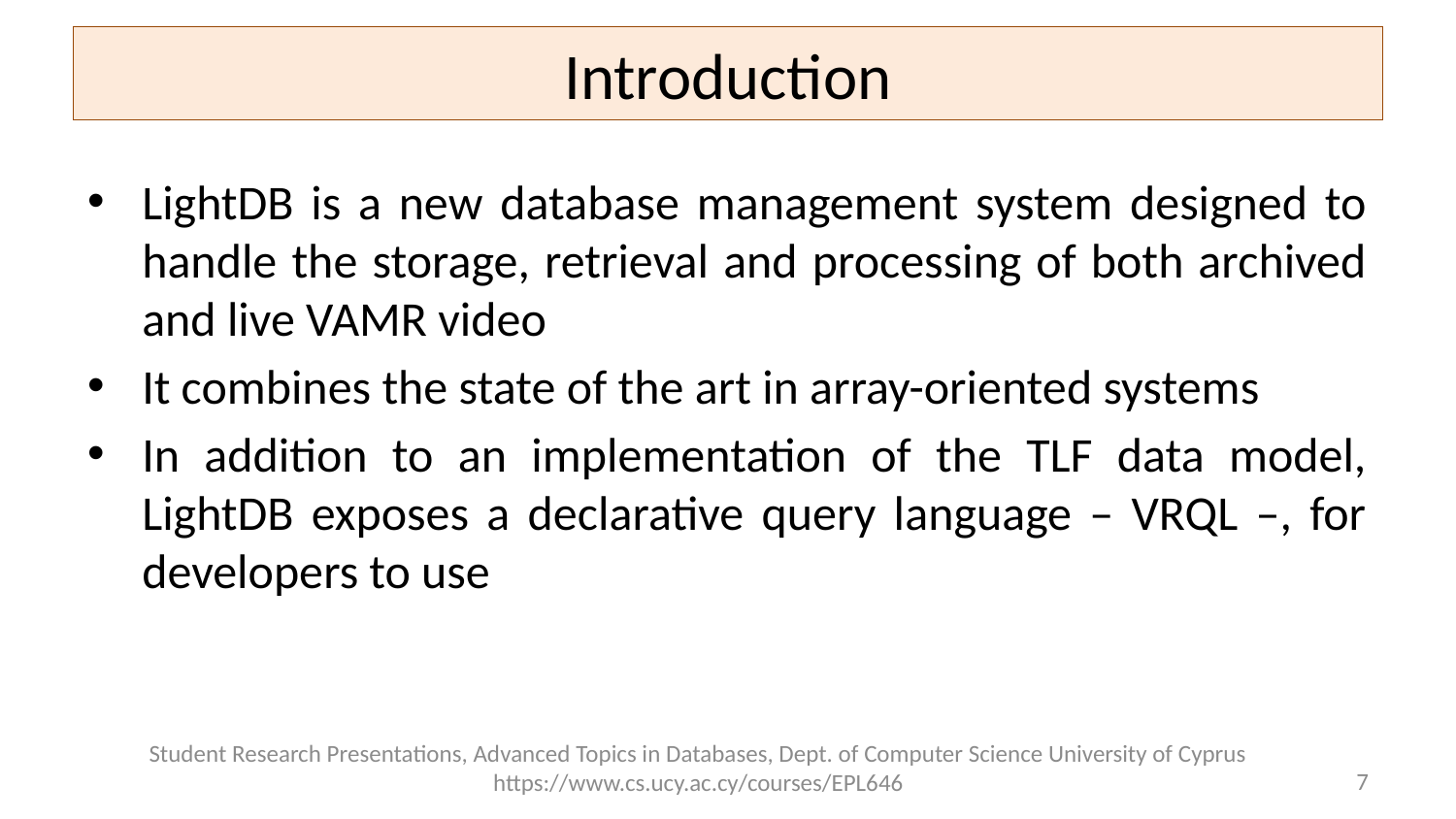

# Introduction
LightDB is a new database management system designed to handle the storage, retrieval and processing of both archived and live VAMR video
It combines the state of the art in array-oriented systems
In addition to an implementation of the TLF data model, LightDB exposes a declarative query language – VRQL –, for developers to use

Student Research Presentations, Advanced Topics in Databases, Dept. of Computer Science University of Cyprus https://www.cs.ucy.ac.cy/courses/EPL646
7